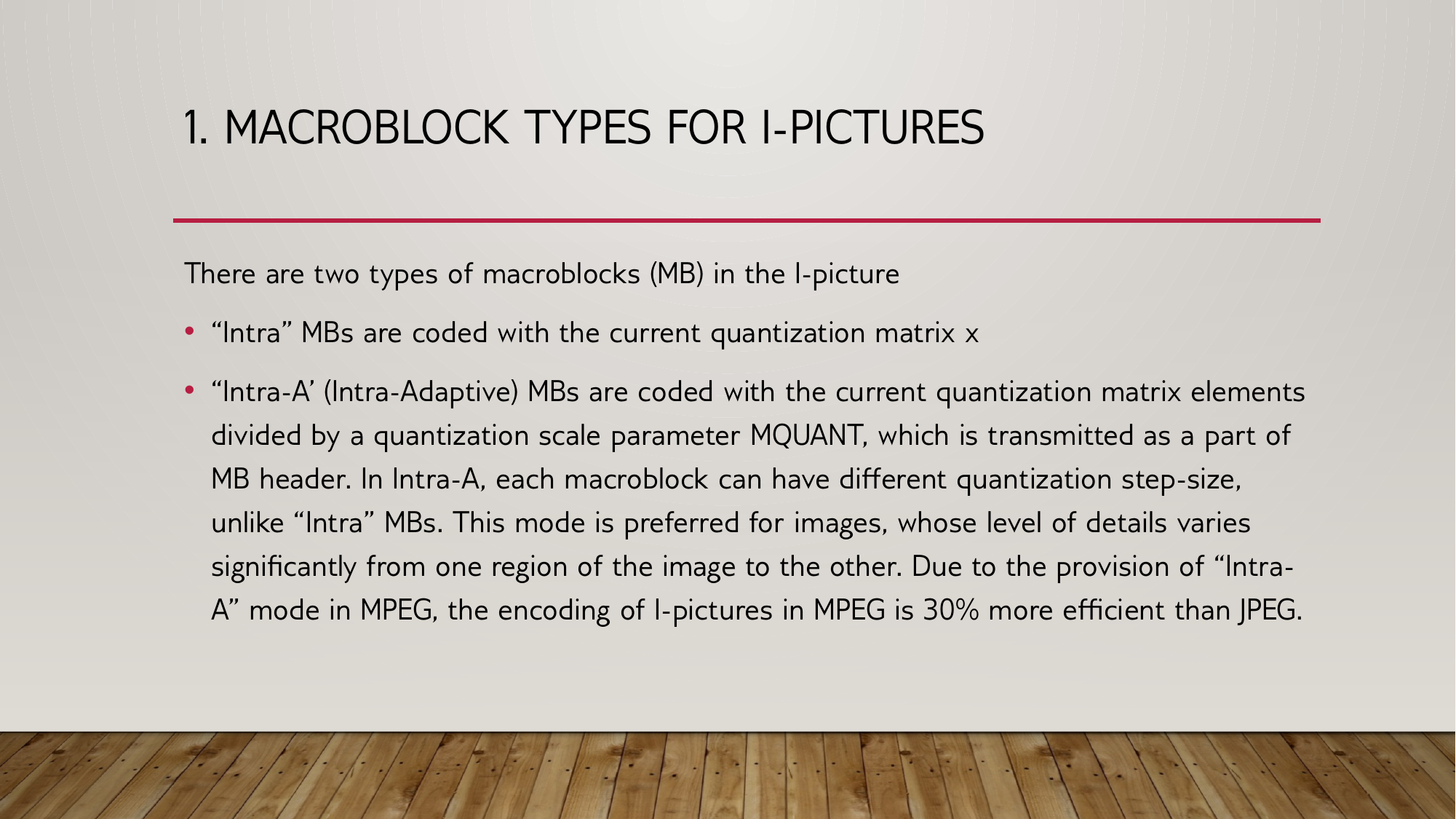

# 1. Macroblock types for i-pictures
There are two types of macroblocks (MB) in the I-picture
“Intra” MBs are coded with the current quantization matrix x
“Intra-A’ (Intra-Adaptive) MBs are coded with the current quantization matrix elements divided by a quantization scale parameter MQUANT, which is transmitted as a part of MB header. In Intra-A, each macroblock can have different quantization step-size, unlike “Intra” MBs. This mode is preferred for images, whose level of details varies significantly from one region of the image to the other. Due to the provision of “Intra-A” mode in MPEG, the encoding of I-pictures in MPEG is 30% more efficient than JPEG.